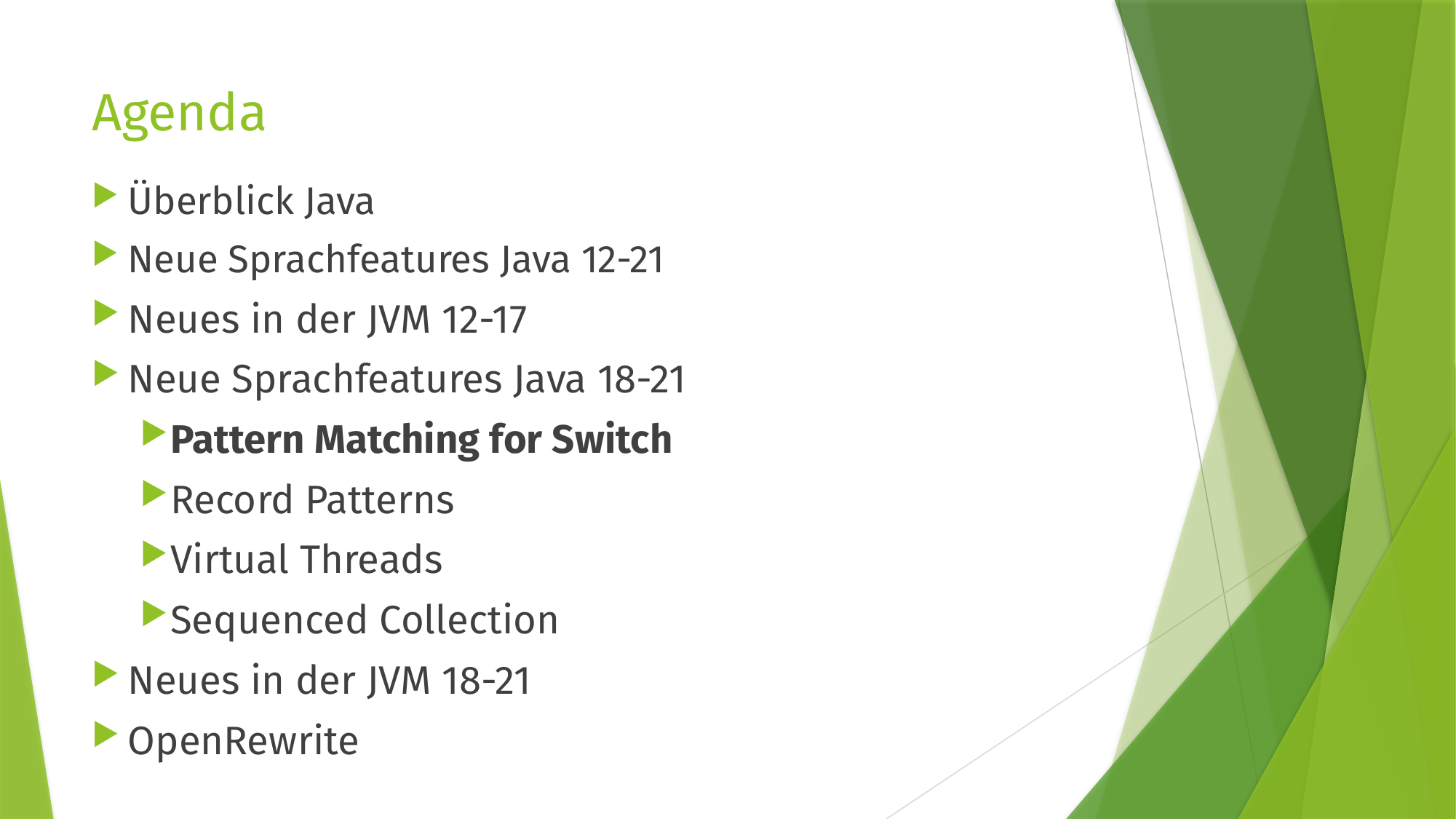

# Agenda
Überblick Java
Neue Sprachfeatures Java 12-21
Neues in der JVM 12-17
Neue Sprachfeatures Java 18-21
Pattern Matching for Switch
Record Patterns
Virtual Threads
Sequenced Collection
Neues in der JVM 18-21
OpenRewrite